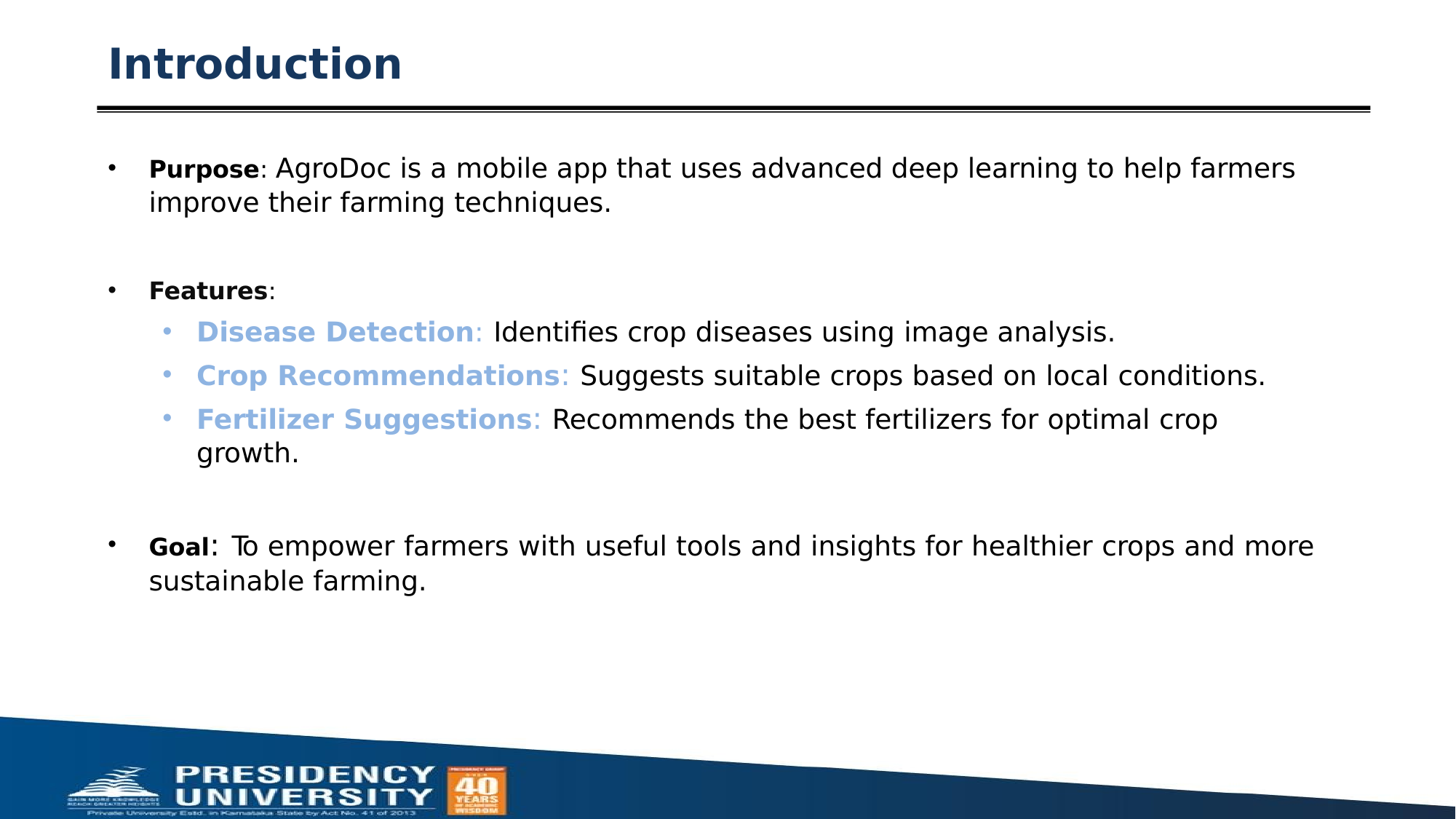

# Introduction
Purpose: AgroDoc is a mobile app that uses advanced deep learning to help farmers  improve their farming techniques.

Features:
Disease Detection: Identifies crop diseases using image analysis.
Crop Recommendations: Suggests suitable crops based on local conditions.
Fertilizer Suggestions: Recommends the best fertilizers for optimal crop growth.

Goal: To empower farmers with useful tools and insights for healthier crops and more  sustainable farming.